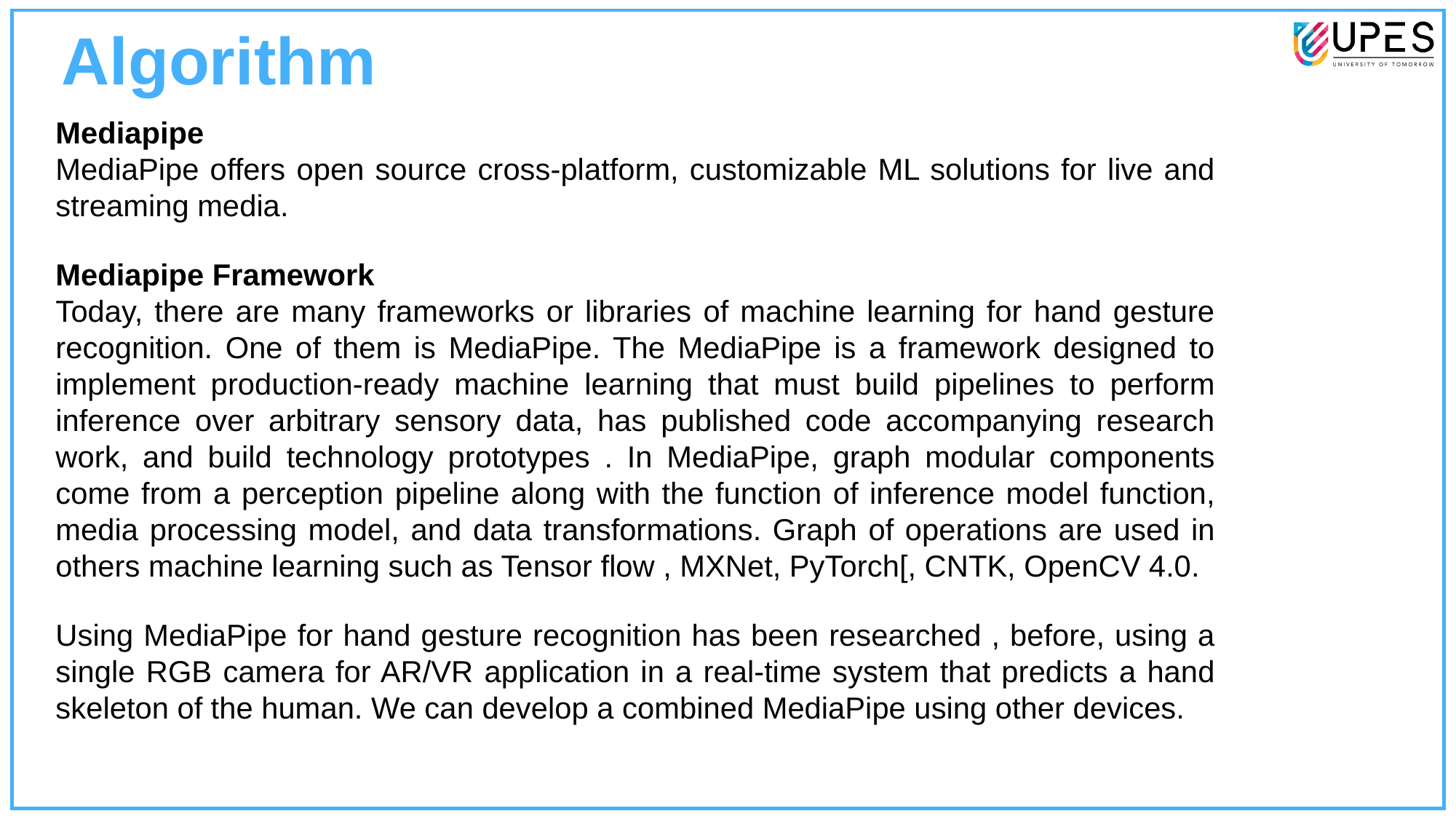

# Algorithm

Mediapipe
MediaPipe offers open source cross-platform, customizable ML solutions for live and streaming media.

Mediapipe Framework
Today, there are many frameworks or libraries of machine learning for hand gesture recognition. One of them is MediaPipe. The MediaPipe is a framework designed to implement production-ready machine learning that must build pipelines to perform inference over arbitrary sensory data, has published code accompanying research work, and build technology prototypes . In MediaPipe, graph modular components come from a perception pipeline along with the function of inference model function, media processing model, and data transformations. Graph of operations are used in others machine learning such as Tensor flow , MXNet, PyTorch[, CNTK, OpenCV 4.0.

Using MediaPipe for hand gesture recognition has been researched , before, using a single RGB camera for AR/VR application in a real-time system that predicts a hand skeleton of the human. We can develop a combined MediaPipe using other devices.